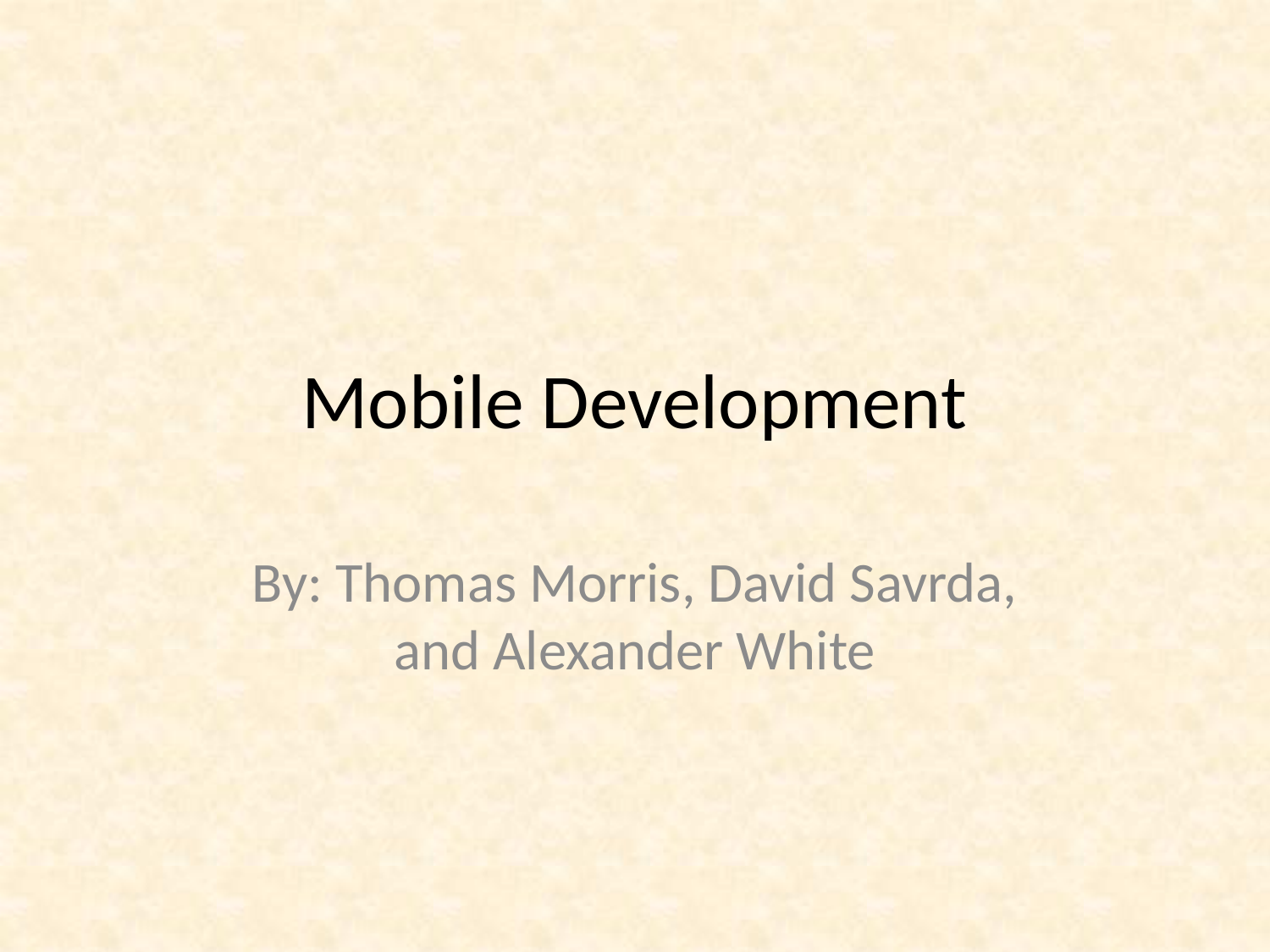

# Mobile Development
By: Thomas Morris, David Savrda, and Alexander White